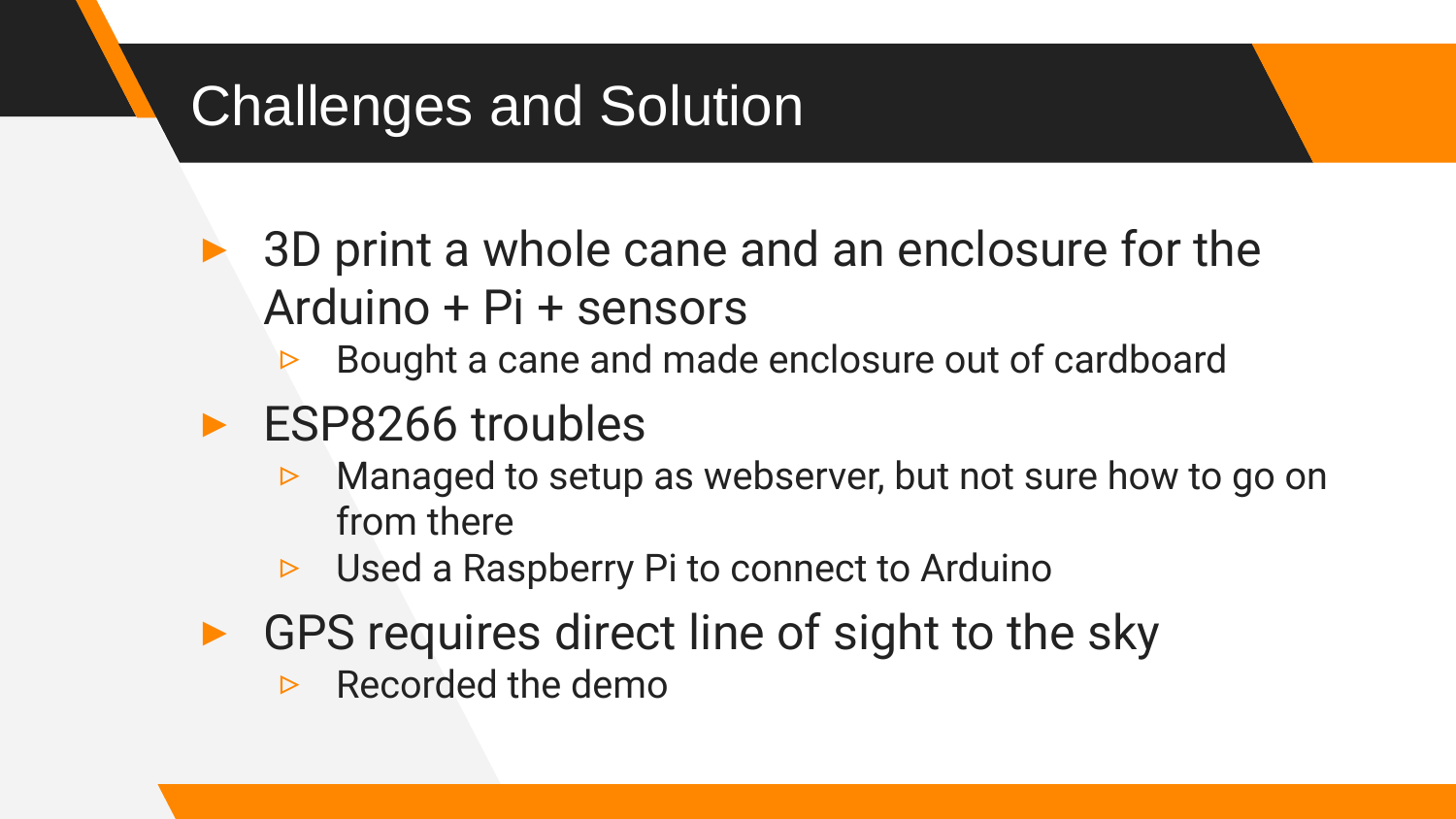

# Challenges and Solution
3D print a whole cane and an enclosure for the Arduino + Pi + sensors
Bought a cane and made enclosure out of cardboard
ESP8266 troubles
Managed to setup as webserver, but not sure how to go on from there
Used a Raspberry Pi to connect to Arduino
GPS requires direct line of sight to the sky
Recorded the demo